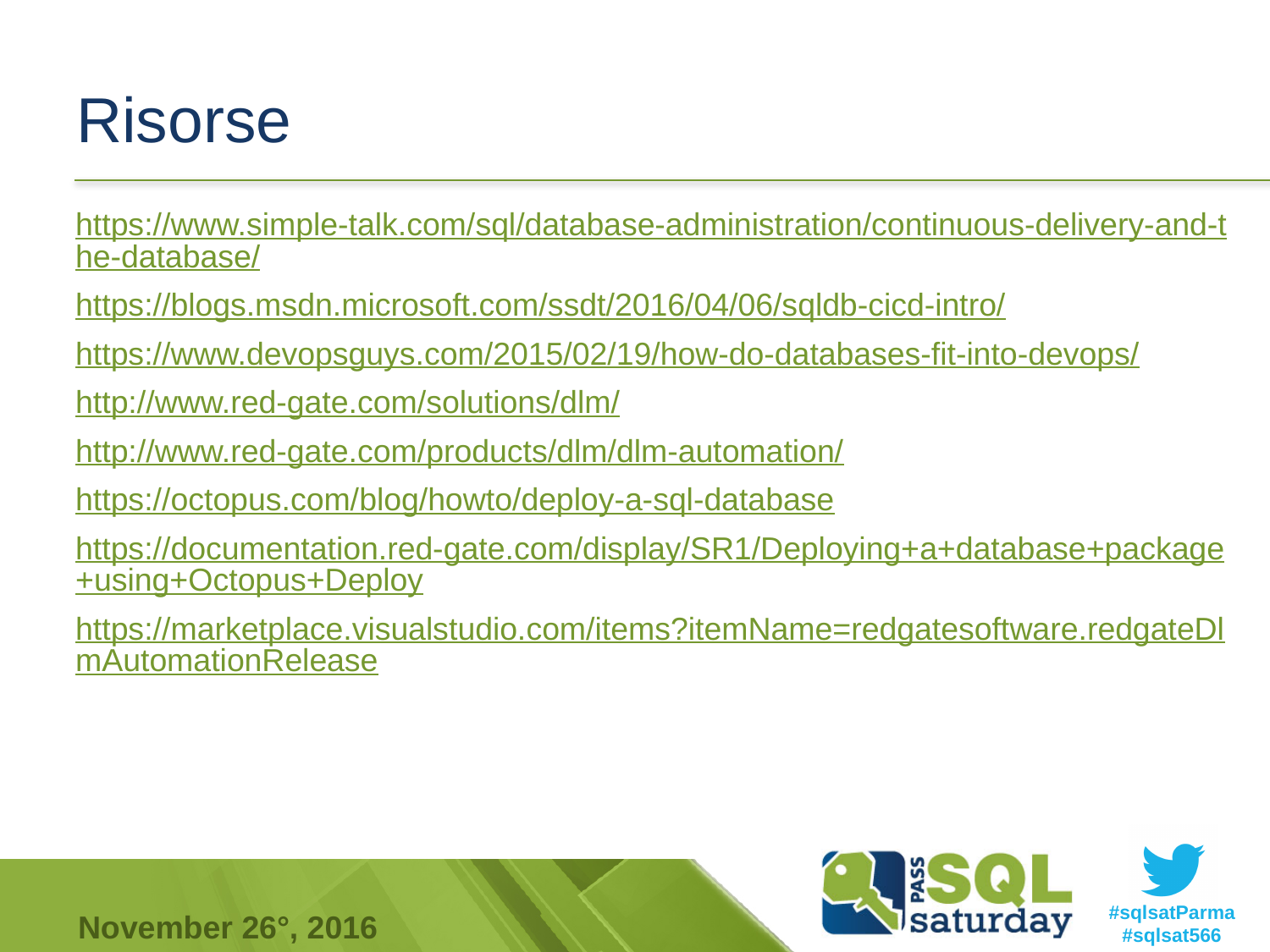

# Risorse
https://www.simple-talk.com/sql/database-administration/continuous-delivery-and-the-database/
https://blogs.msdn.microsoft.com/ssdt/2016/04/06/sqldb-cicd-intro/
https://www.devopsguys.com/2015/02/19/how-do-databases-fit-into-devops/
http://www.red-gate.com/solutions/dlm/
http://www.red-gate.com/products/dlm/dlm-automation/
https://octopus.com/blog/howto/deploy-a-sql-database
https://documentation.red-gate.com/display/SR1/Deploying+a+database+package+using+Octopus+Deploy
https://marketplace.visualstudio.com/items?itemName=redgatesoftware.redgateDlmAutomationRelease